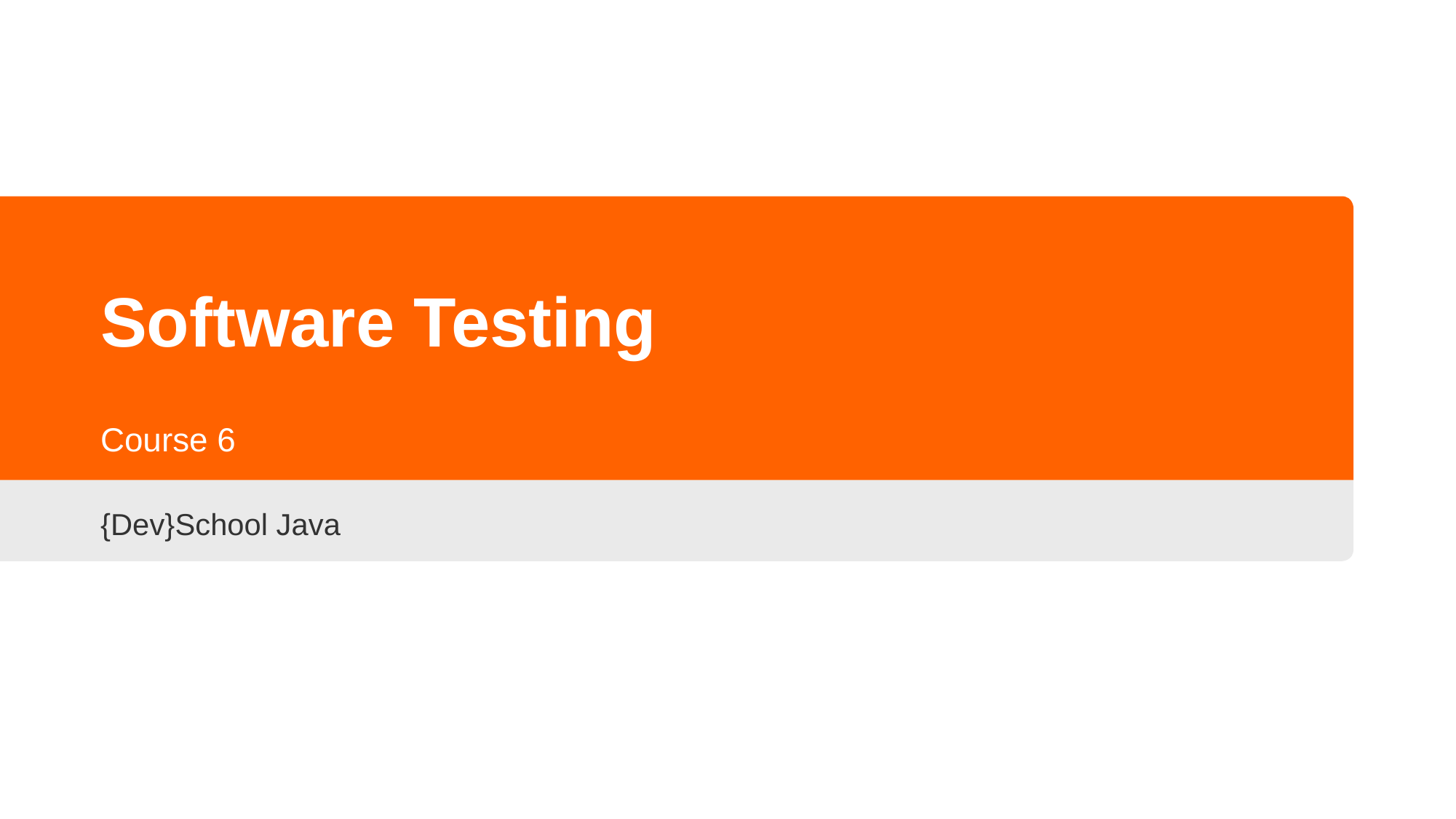

# Software Testing
Course 6

{Dev}School Java